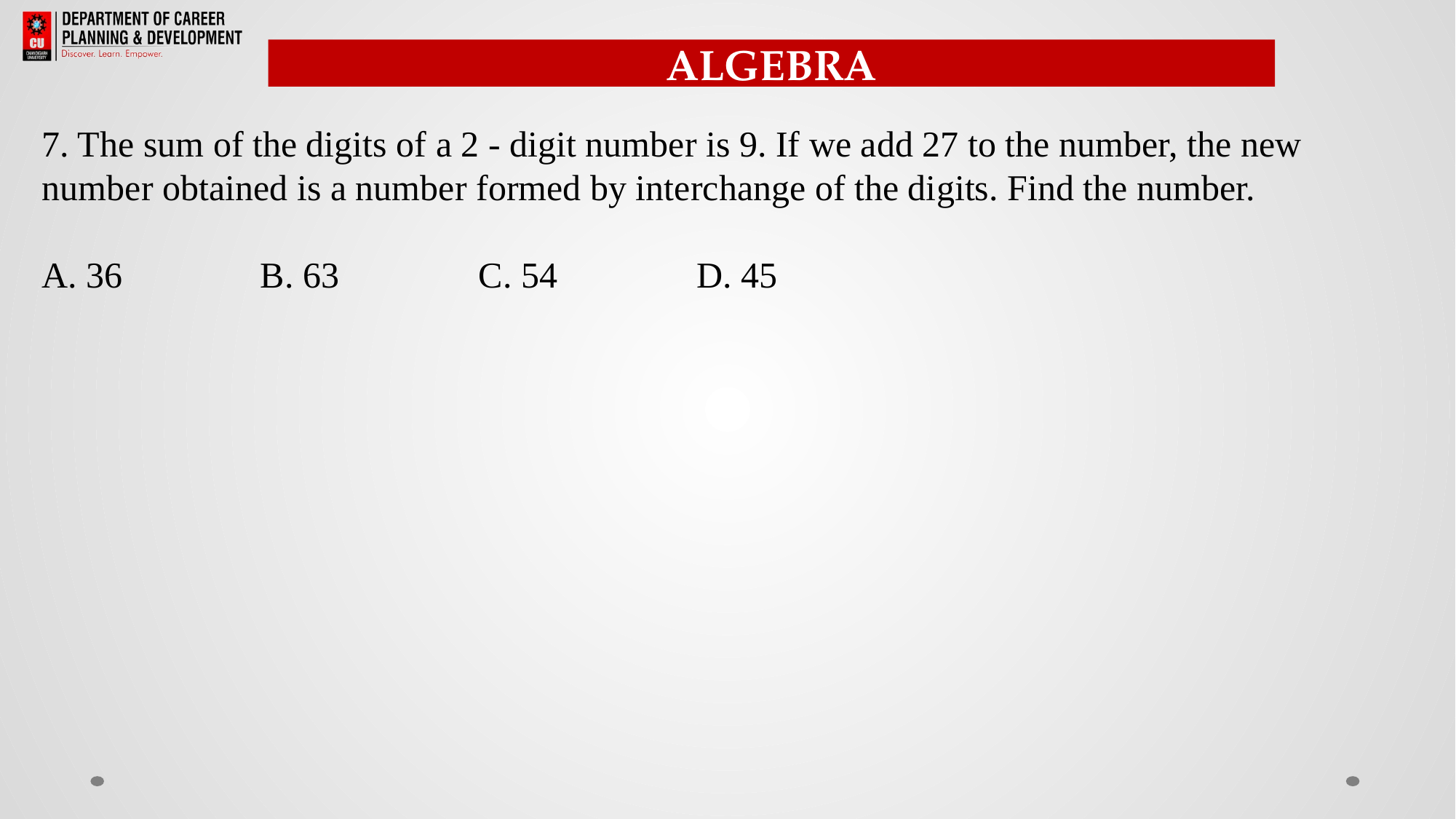

ALGEBRA
7. The sum of the digits of a 2 - digit number is 9. If we add 27 to the number, the new number obtained is a number formed by interchange of the digits. Find the number.

A. 36		B. 63 		C. 54		D. 45